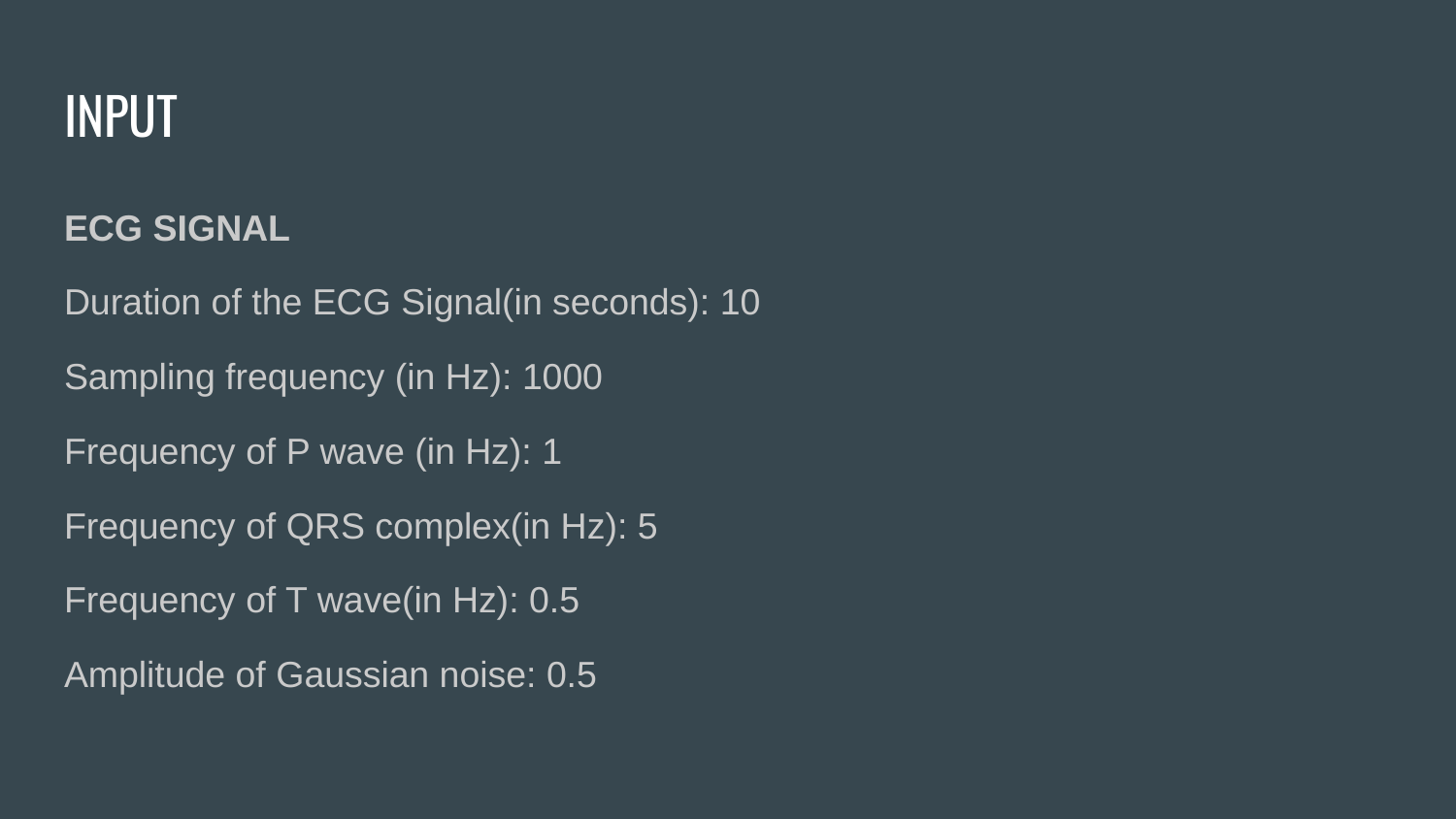

# INPUT
ECG SIGNAL
Duration of the ECG Signal(in seconds): 10
Sampling frequency (in Hz): 1000
Frequency of P wave (in Hz): 1
Frequency of QRS complex(in Hz): 5
Frequency of T wave(in Hz): 0.5
Amplitude of Gaussian noise: 0.5